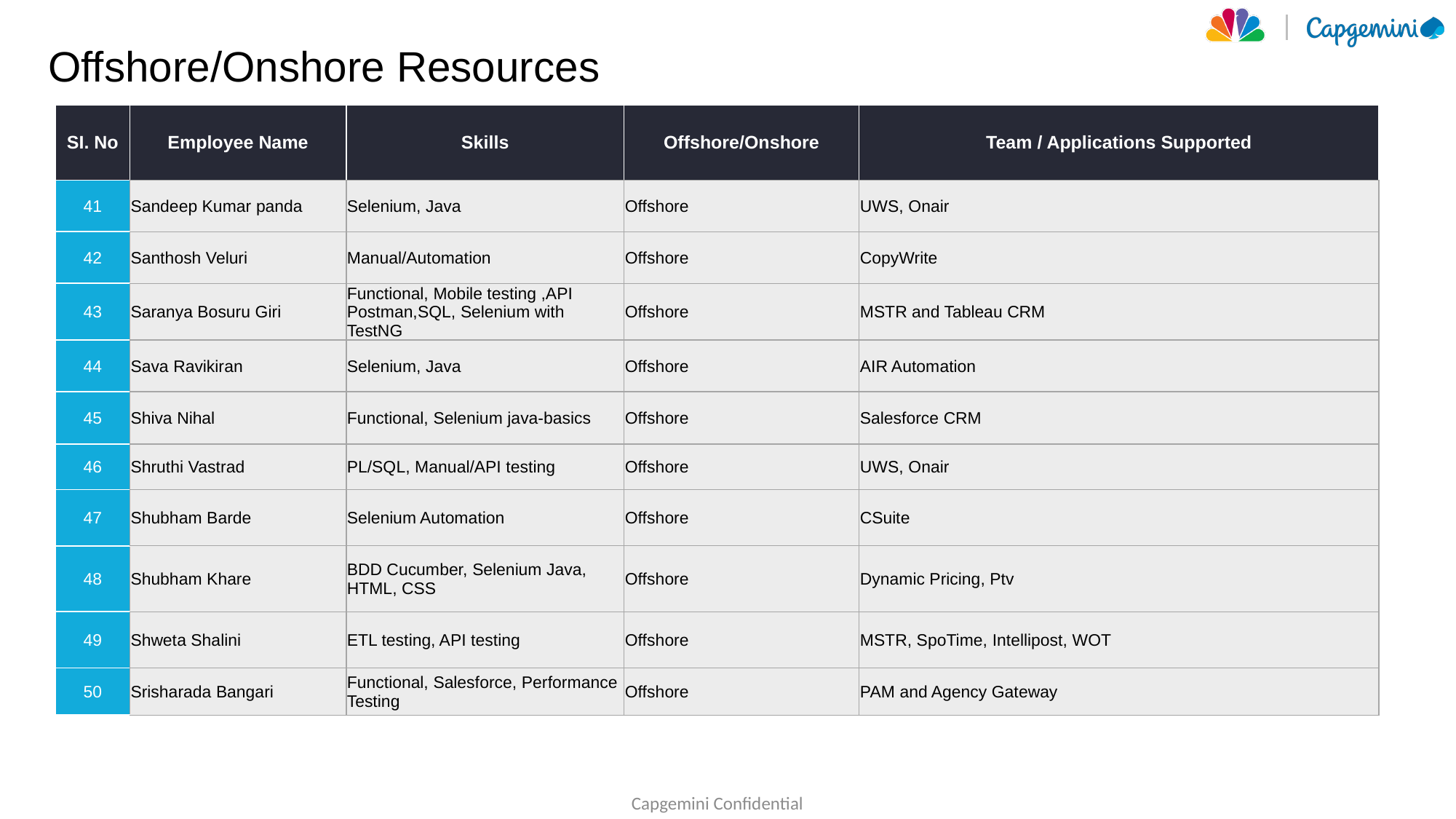

# Offshore/Onshore Resources
| SI. No | Employee Name | Skills | Offshore/Onshore | Team / Applications Supported |
| --- | --- | --- | --- | --- |
| 41 | Sandeep Kumar panda | Selenium, Java | Offshore | UWS, Onair |
| 42 | Santhosh Veluri | Manual/Automation | Offshore | CopyWrite |
| 43 | Saranya Bosuru Giri | Functional, Mobile testing ,API Postman,SQL, Selenium with TestNG | Offshore | MSTR and Tableau CRM |
| 44 | Sava Ravikiran | Selenium, Java | Offshore | AIR Automation |
| 45 | Shiva Nihal | Functional, Selenium java-basics | Offshore | Salesforce CRM |
| 46 | Shruthi Vastrad | PL/SQL, Manual/API testing | Offshore | UWS, Onair |
| 47 | Shubham Barde | Selenium Automation | Offshore | CSuite |
| 48 | Shubham Khare | BDD Cucumber, Selenium Java, HTML, CSS | Offshore | Dynamic Pricing, Ptv |
| 49 | Shweta Shalini | ETL testing, API testing | Offshore | MSTR, SpoTime, Intellipost, WOT |
| 50 | Srisharada Bangari | Functional, Salesforce, Performance Testing | Offshore | PAM and Agency Gateway |
Capgemini Confidential